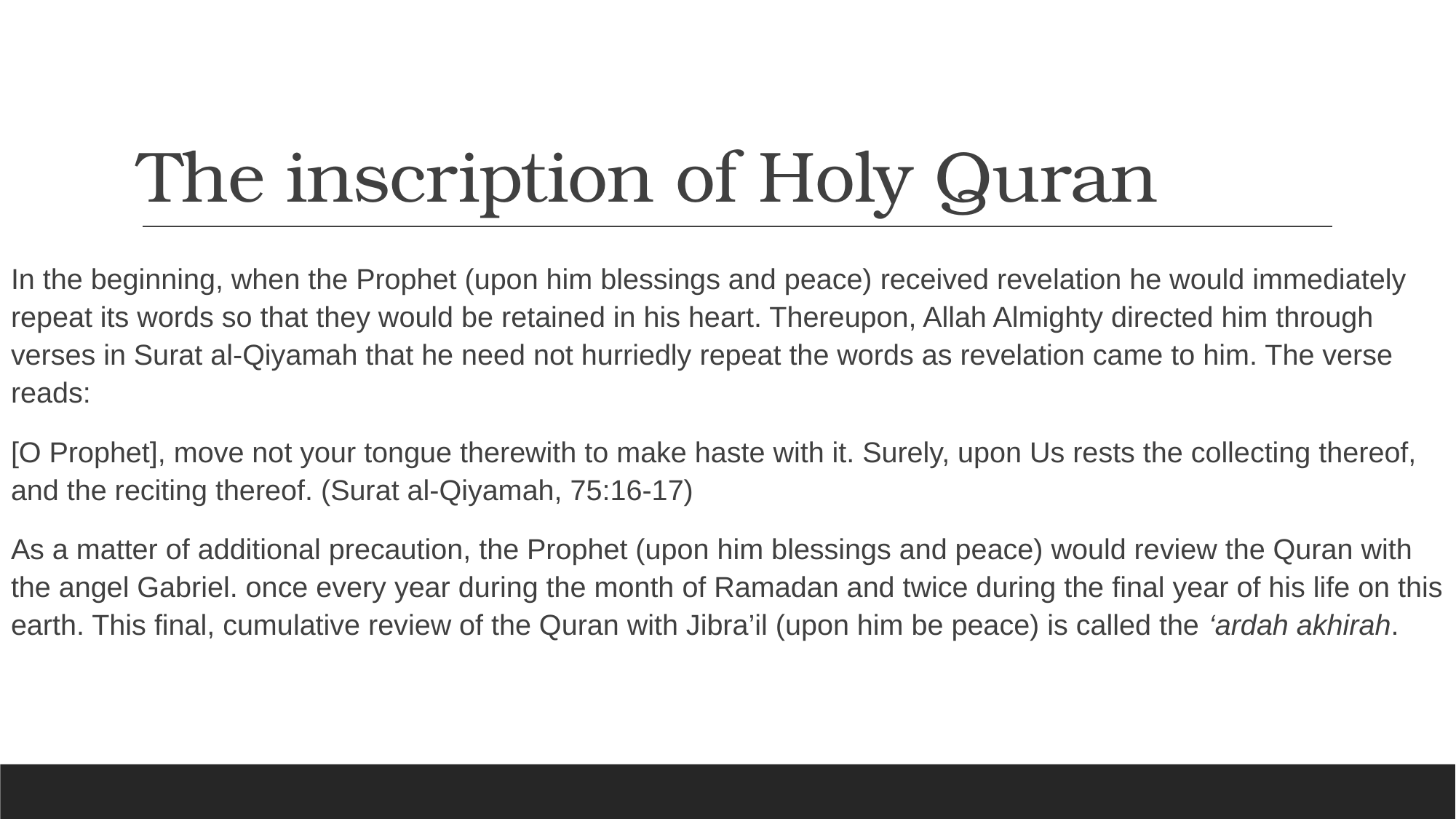

# The inscription of Holy Quran
In the beginning, when the Prophet (upon him blessings and peace) received revelation he would immediately repeat its words so that they would be retained in his heart. Thereupon, Allah Almighty directed him through verses in Surat al-Qiyamah that he need not hurriedly repeat the words as revelation came to him. The verse reads:
[O Prophet], move not your tongue therewith to make haste with it. Surely, upon Us rests the collecting thereof, and the reciting thereof. (Surat al-Qiyamah, 75:16-17)
As a matter of additional precaution, the Prophet (upon him blessings and peace) would review the Quran with the angel Gabriel. once every year during the month of Ramadan and twice during the final year of his life on this earth. This final, cumulative review of the Quran with Jibra’il (upon him be peace) is called the ‘ardah akhirah.